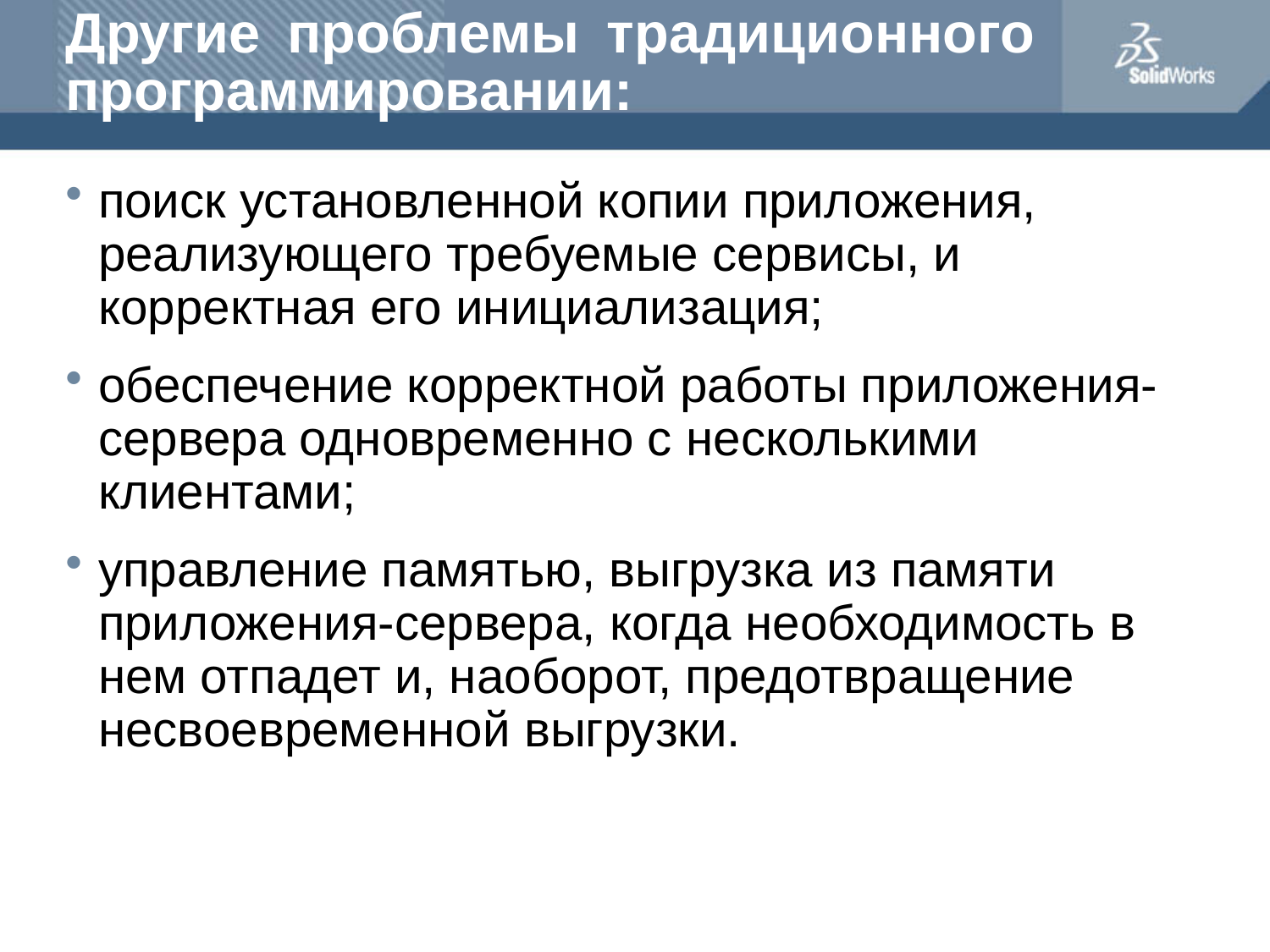

# Другие проблемы традиционного программировании:
поиск установленной копии приложения, реализующего требуемые сервисы, и корректная его инициализация;
обеспечение корректной работы приложения-сервера одновременно с несколькими клиентами;
управление памятью, выгрузка из памяти приложения-сервера, когда необходимость в нем отпадет и, наоборот, предотвращение несвоевременной выгрузки.